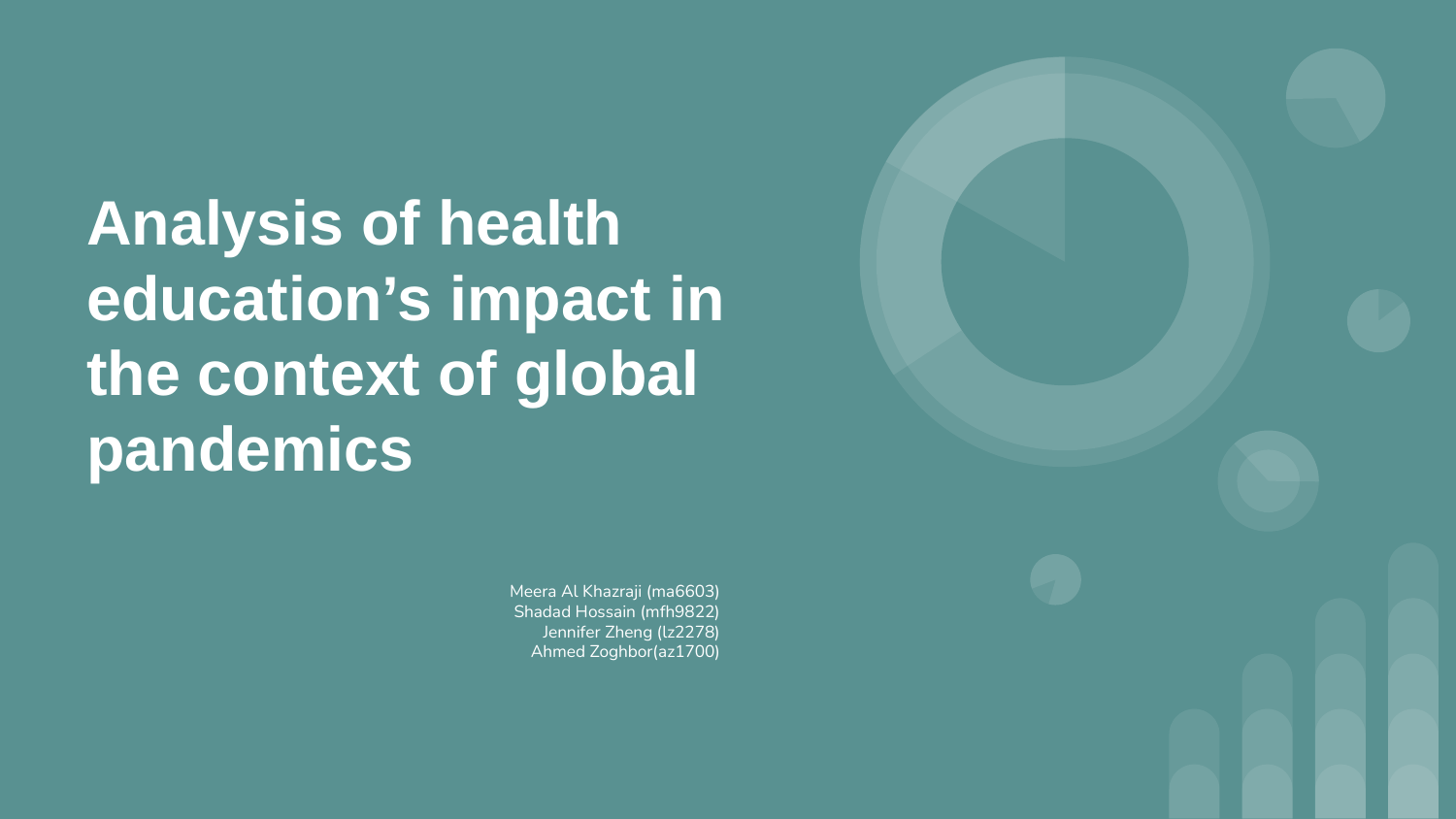

# Analysis of health education’s impact in the context of global pandemics

Meera Al Khazraji (ma6603)
Shadad Hossain (mfh9822)
Jennifer Zheng (lz2278)
Ahmed Zoghbor(az1700)